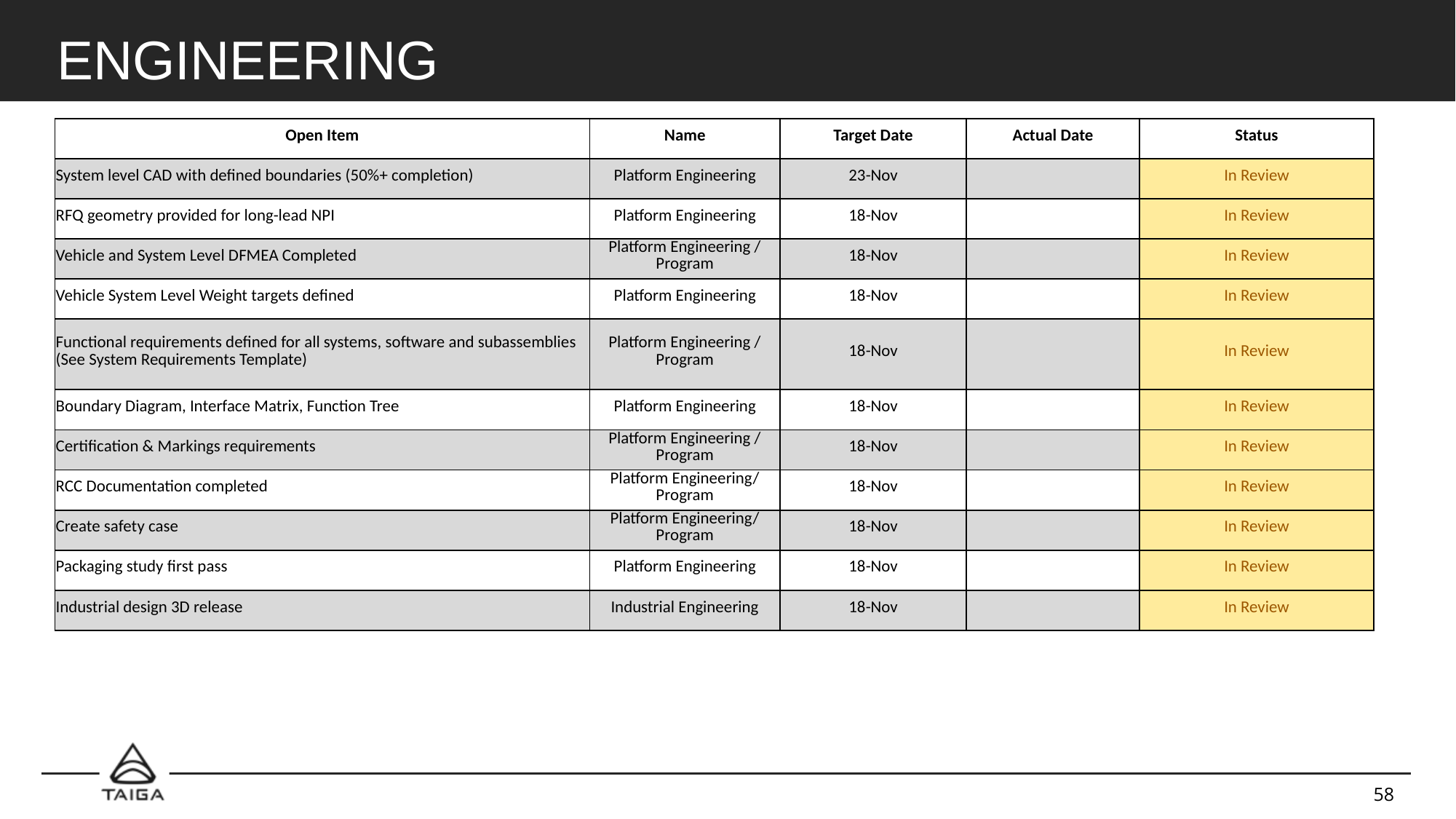

# Engineering
| Open Item | Name | Target Date | Actual Date | Status |
| --- | --- | --- | --- | --- |
| System level CAD with defined boundaries (50%+ completion) | Platform Engineering | 23-Nov |  | In Review |
| RFQ geometry provided for long-lead NPI | Platform Engineering | 18-Nov |  | In Review |
| Vehicle and System Level DFMEA Completed | Platform Engineering / Program | 18-Nov |  | In Review |
| Vehicle System Level Weight targets defined | Platform Engineering | 18-Nov |  | In Review |
| Functional requirements defined for all systems, software and subassemblies (See System Requirements Template) | Platform Engineering / Program | 18-Nov |  | In Review |
| Boundary Diagram, Interface Matrix, Function Tree | Platform Engineering | 18-Nov |  | In Review |
| Certification & Markings requirements | Platform Engineering / Program | 18-Nov |  | In Review |
| RCC Documentation completed | Platform Engineering/ Program | 18-Nov |  | In Review |
| Create safety case | Platform Engineering/ Program | 18-Nov |  | In Review |
| Packaging study first pass | Platform Engineering | 18-Nov |  | In Review |
| Industrial design 3D release | Industrial Engineering | 18-Nov |  | In Review |
58